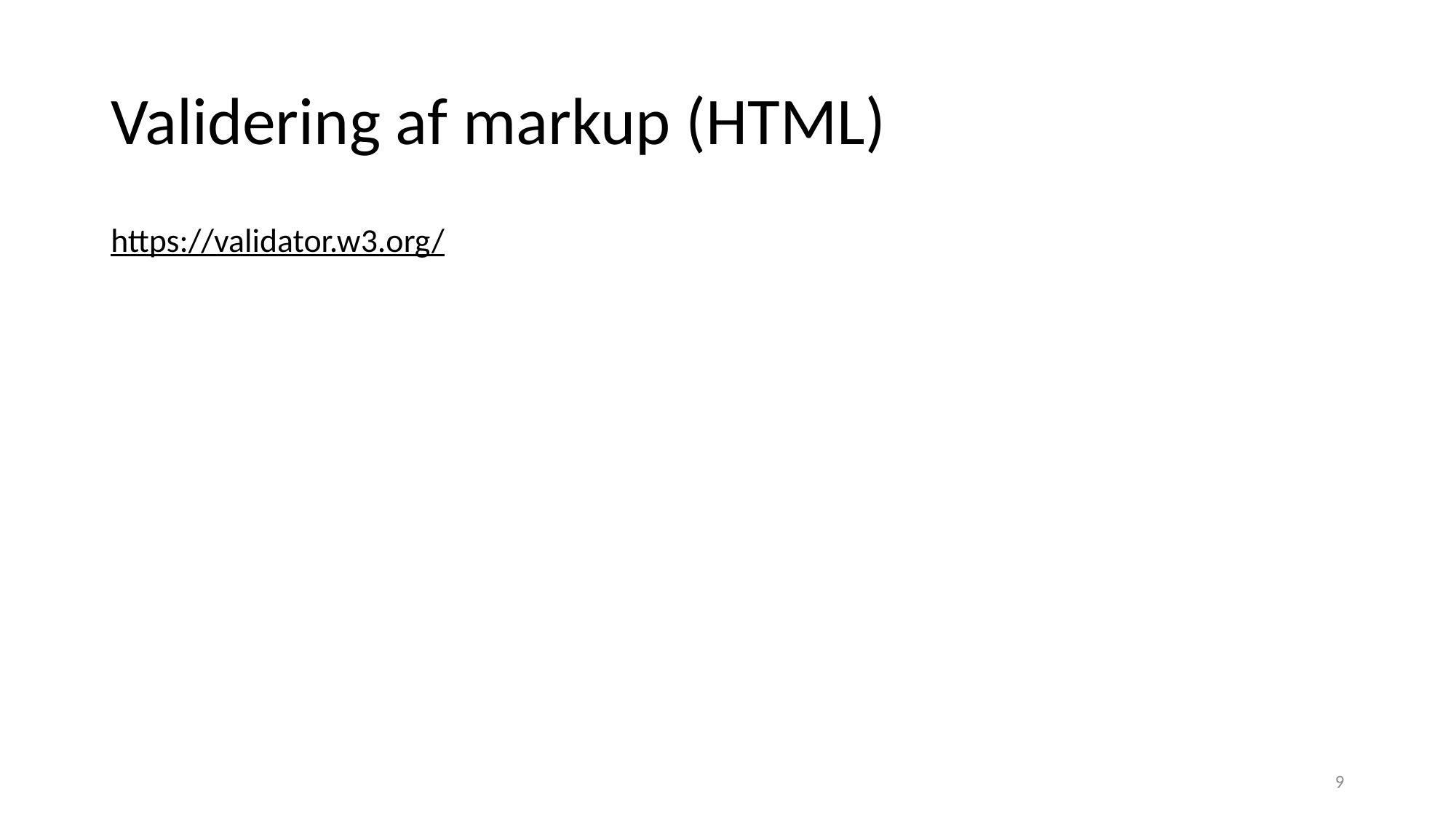

# Validering af markup (HTML)
https://validator.w3.org/

9